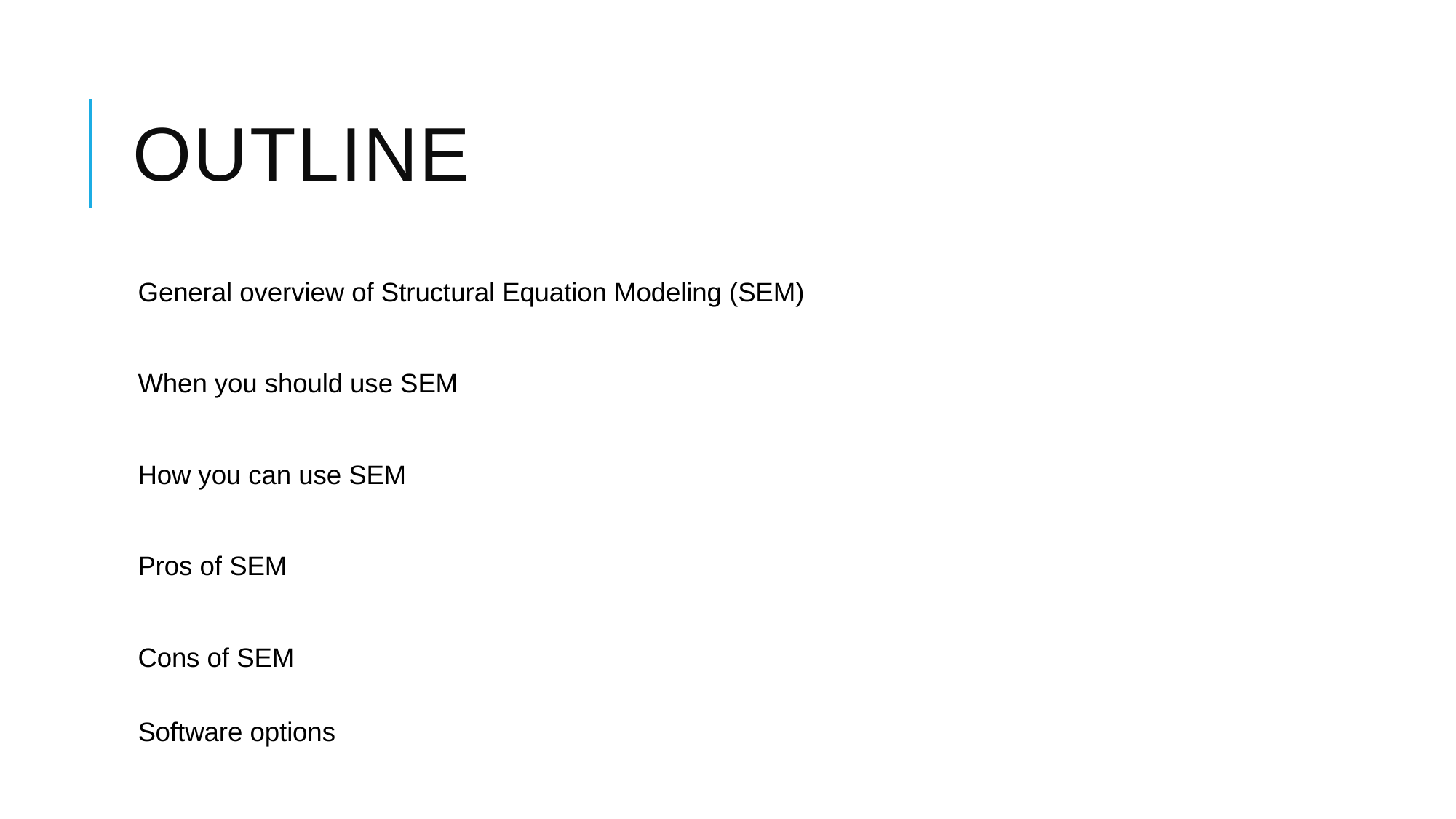

# Outline
General overview of Structural Equation Modeling (SEM)

When you should use SEM

How you can use SEM

Pros of SEM

Cons of SEM
Software options